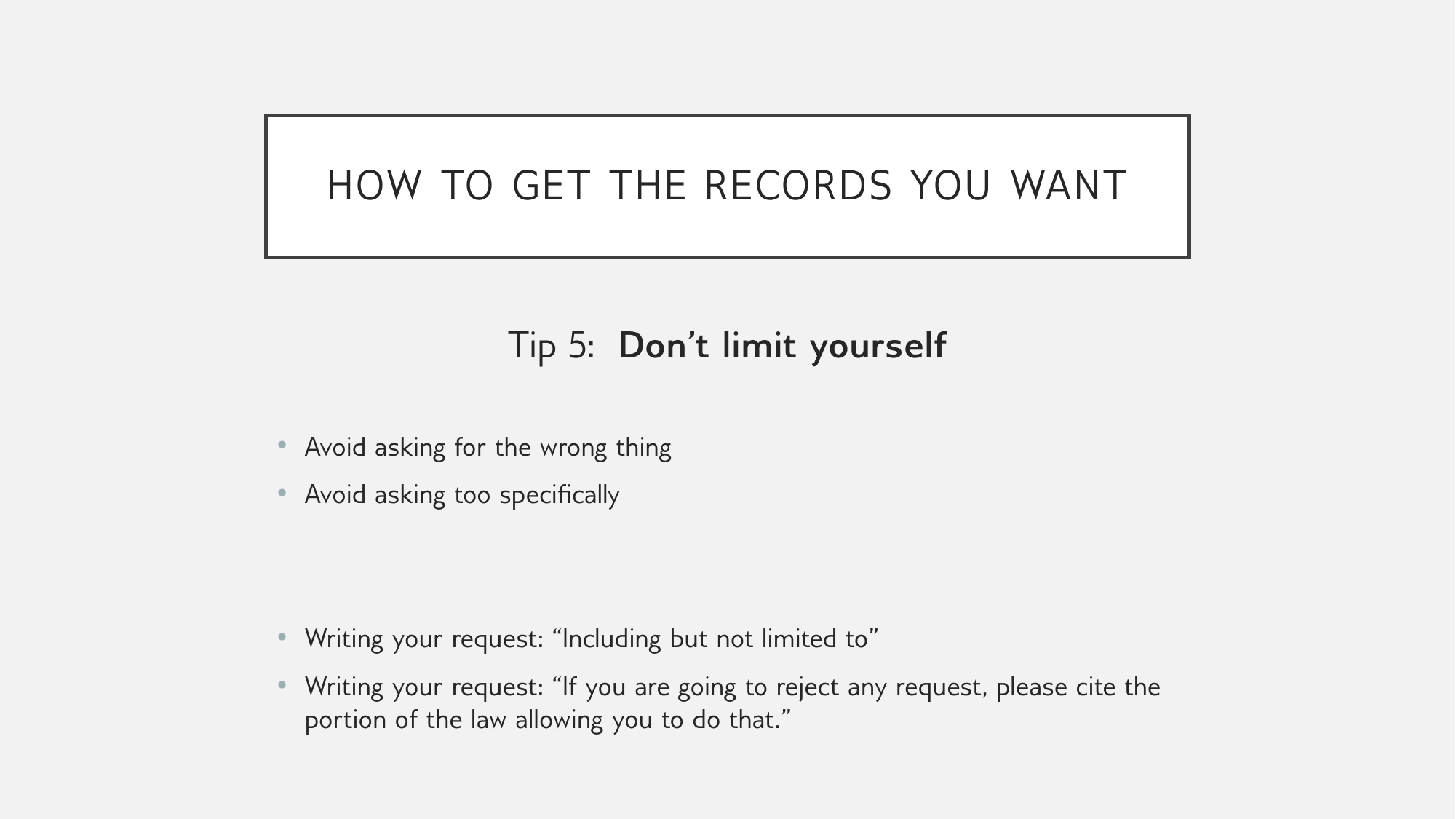

# How to get the records you want
Tip 5:  Don’t limit yourself

Avoid asking for the wrong thing
Avoid asking too specifically

Writing your request: “Including but not limited to”
Writing your request: “If you are going to reject any request, please cite the portion of the law allowing you to do that.”